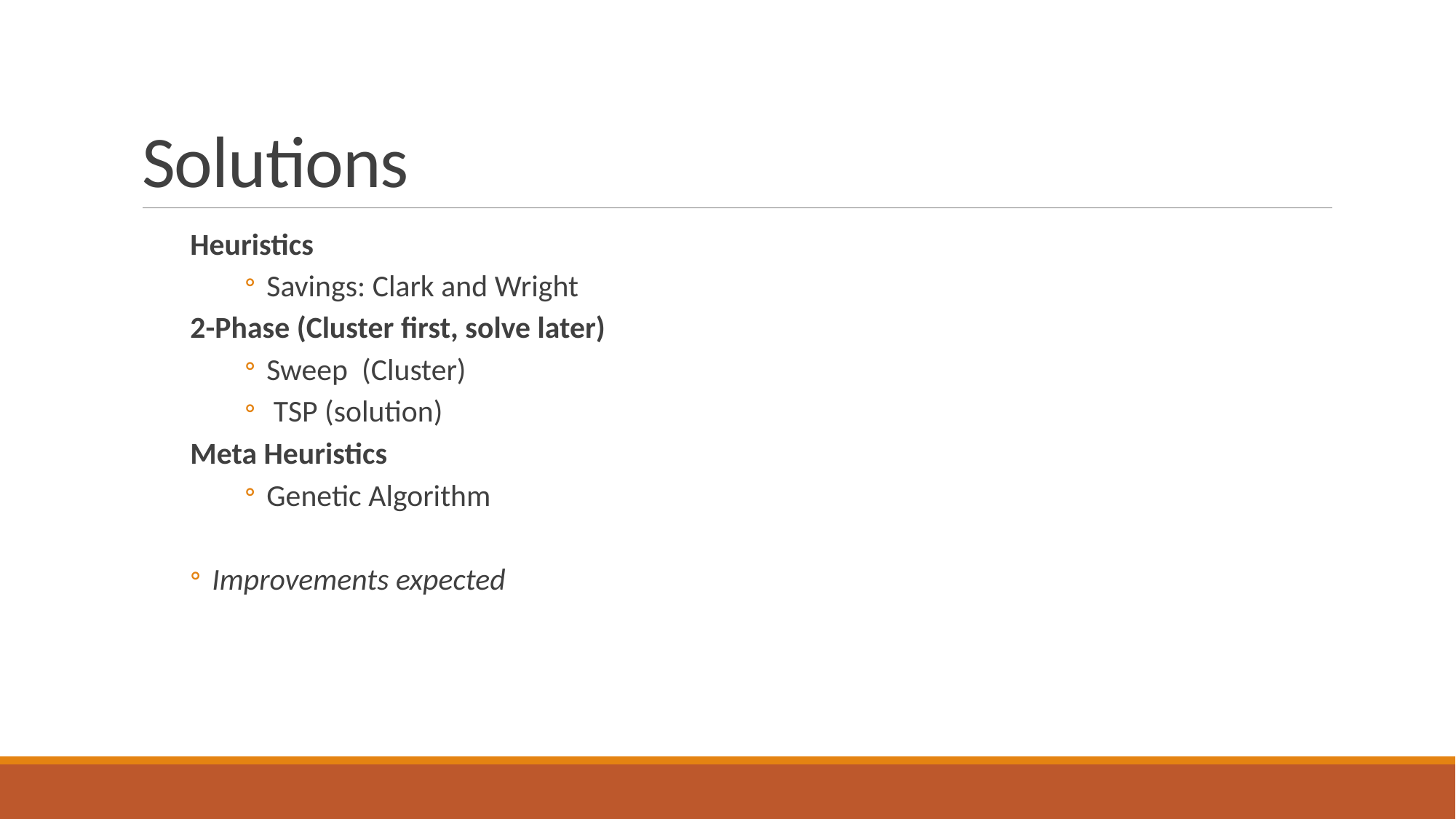

# Solutions
Heuristics
Savings: Clark and Wright
2-Phase (Cluster first, solve later)
Sweep  (Cluster)
 TSP (solution)
Meta Heuristics
Genetic Algorithm

Improvements expected